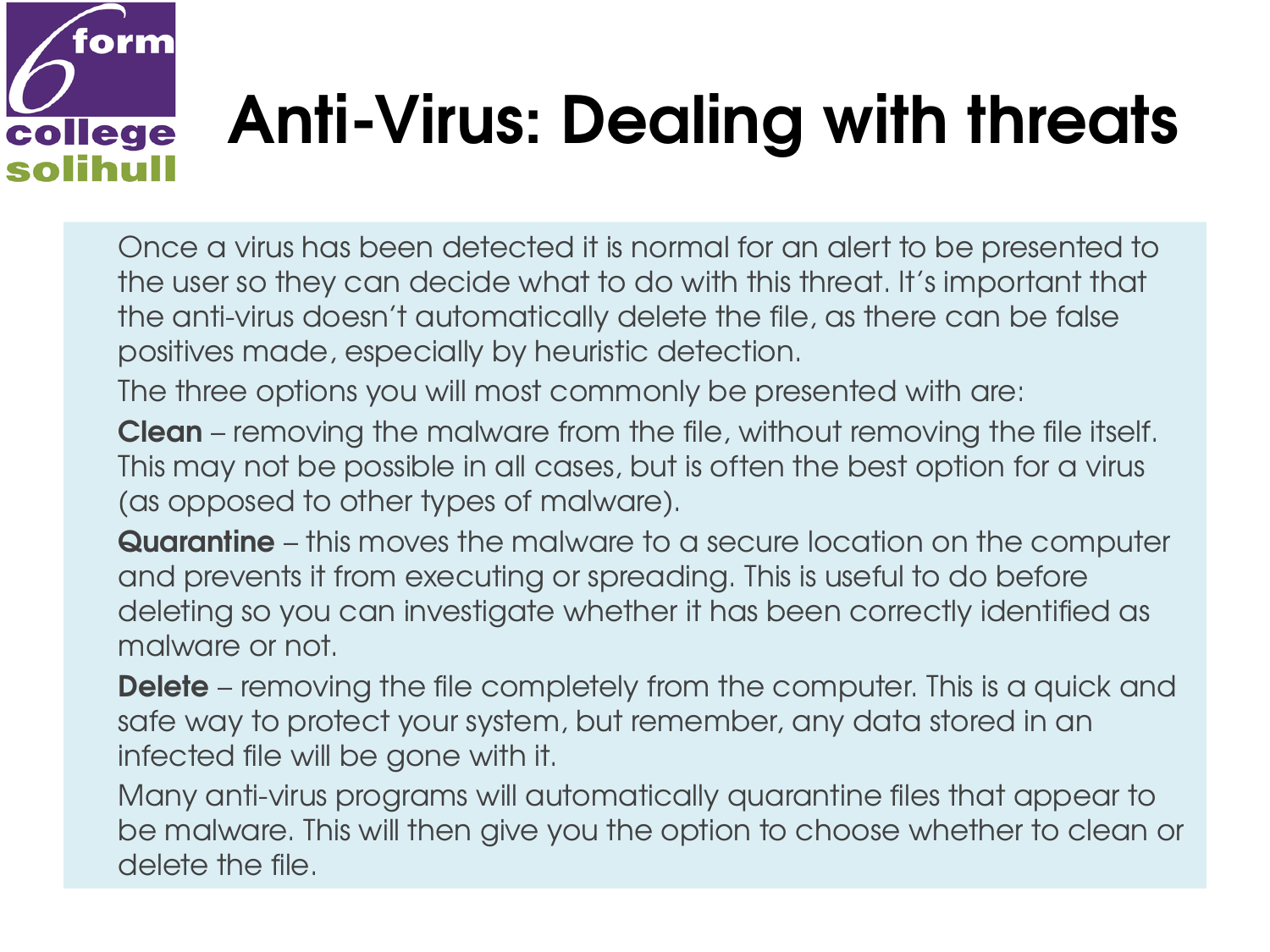

# Anti-Virus: Dealing with threats
	Once a virus has been detected it is normal for an alert to be presented to the user so they can decide what to do with this threat. It’s important that the anti-virus doesn’t automatically delete the file, as there can be false positives made, especially by heuristic detection.
	The three options you will most commonly be presented with are:
	Clean – removing the malware from the file, without removing the file itself. This may not be possible in all cases, but is often the best option for a virus (as opposed to other types of malware).
	Quarantine – this moves the malware to a secure location on the computer and prevents it from executing or spreading. This is useful to do before deleting so you can investigate whether it has been correctly identified as malware or not.
	Delete – removing the file completely from the computer. This is a quick and safe way to protect your system, but remember, any data stored in an infected file will be gone with it.
	Many anti-virus programs will automatically quarantine files that appear to be malware. This will then give you the option to choose whether to clean or delete the file.